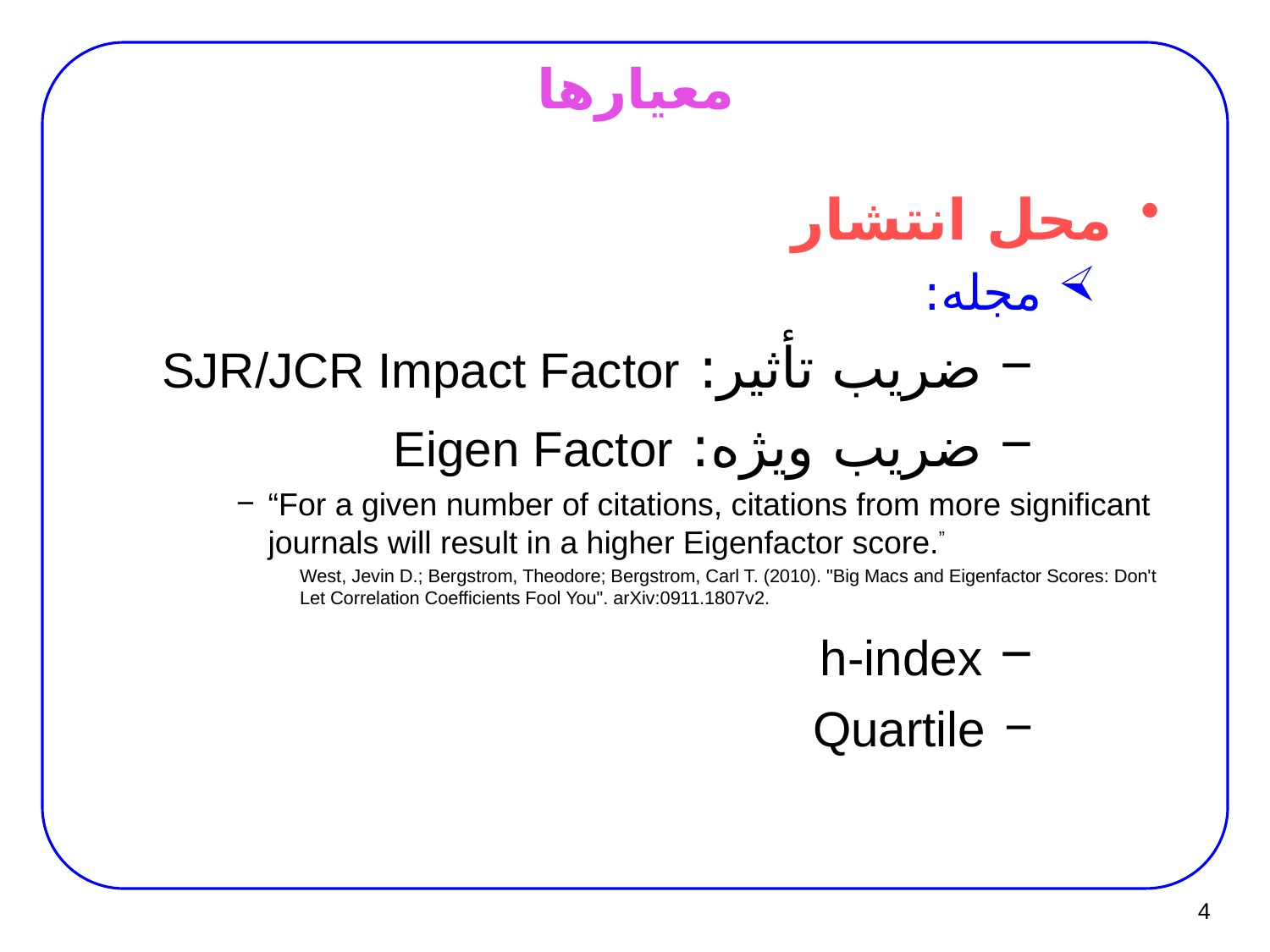

# معیارها
محل انتشار
 مجله:
 ضریب تأثیر: SJR/JCR Impact Factor
 ضریب ويژه: Eigen Factor
“For a given number of citations, citations from more significant journals will result in a higher Eigenfactor score.”
West, Jevin D.; Bergstrom, Theodore; Bergstrom, Carl T. (2010). "Big Macs and Eigenfactor Scores: Don't Let Correlation Coefficients Fool You". arXiv:0911.1807v2.
 h-index
 Quartile

4